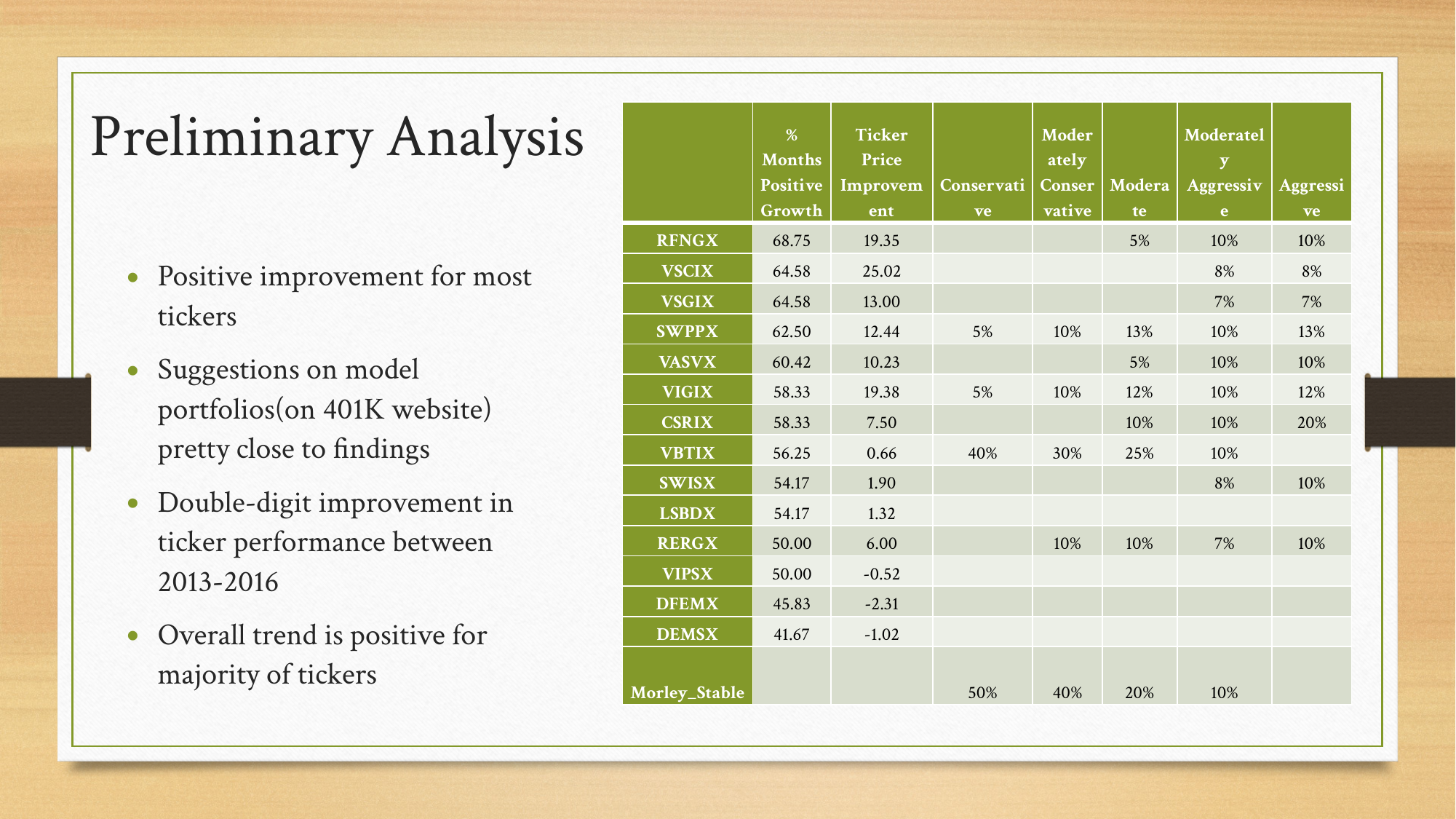

Preliminary Analysis
|  | % Months Positive Growth | Ticker Price Improvement | Conservative | Moderately Conservative | Moderate | Moderately Aggressive | Aggressive |
| --- | --- | --- | --- | --- | --- | --- | --- |
| RFNGX | 68.75 | 19.35 |  |  | 5% | 10% | 10% |
| VSCIX | 64.58 | 25.02 |  |  |  | 8% | 8% |
| VSGIX | 64.58 | 13.00 |  |  |  | 7% | 7% |
| SWPPX | 62.50 | 12.44 | 5% | 10% | 13% | 10% | 13% |
| VASVX | 60.42 | 10.23 |  |  | 5% | 10% | 10% |
| VIGIX | 58.33 | 19.38 | 5% | 10% | 12% | 10% | 12% |
| CSRIX | 58.33 | 7.50 |  |  | 10% | 10% | 20% |
| VBTIX | 56.25 | 0.66 | 40% | 30% | 25% | 10% |  |
| SWISX | 54.17 | 1.90 |  |  |  | 8% | 10% |
| LSBDX | 54.17 | 1.32 |  |  |  |  |  |
| RERGX | 50.00 | 6.00 |  | 10% | 10% | 7% | 10% |
| VIPSX | 50.00 | -0.52 |  |  |  |  |  |
| DFEMX | 45.83 | -2.31 |  |  |  |  |  |
| DEMSX | 41.67 | -1.02 |  |  |  |  |  |
| Morley\_Stable |  |  | 50% | 40% | 20% | 10% |  |
Positive improvement for most tickers
Suggestions on model portfolios(on 401K website) pretty close to findings
Double-digit improvement in ticker performance between 2013-2016
Overall trend is positive for majority of tickers